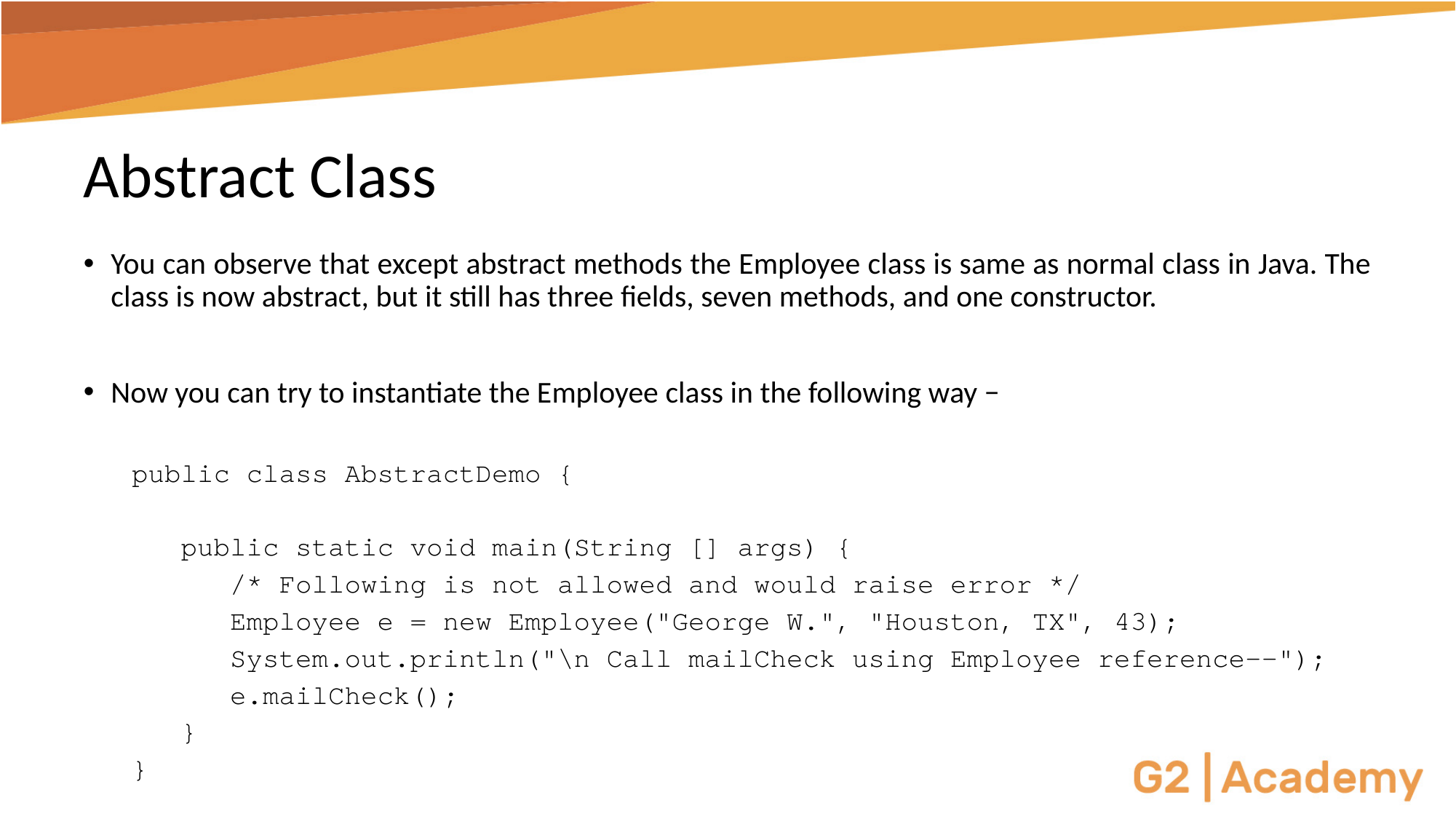

# Abstract Class
You can observe that except abstract methods the Employee class is same as normal class in Java. The class is now abstract, but it still has three fields, seven methods, and one constructor.

Now you can try to instantiate the Employee class in the following way −

public class AbstractDemo {

   public static void main(String [] args) {
      /* Following is not allowed and would raise error */
      Employee e = new Employee("George W.", "Houston, TX", 43);
      System.out.println("\n Call mailCheck using Employee reference--");
      e.mailCheck();
   }
}